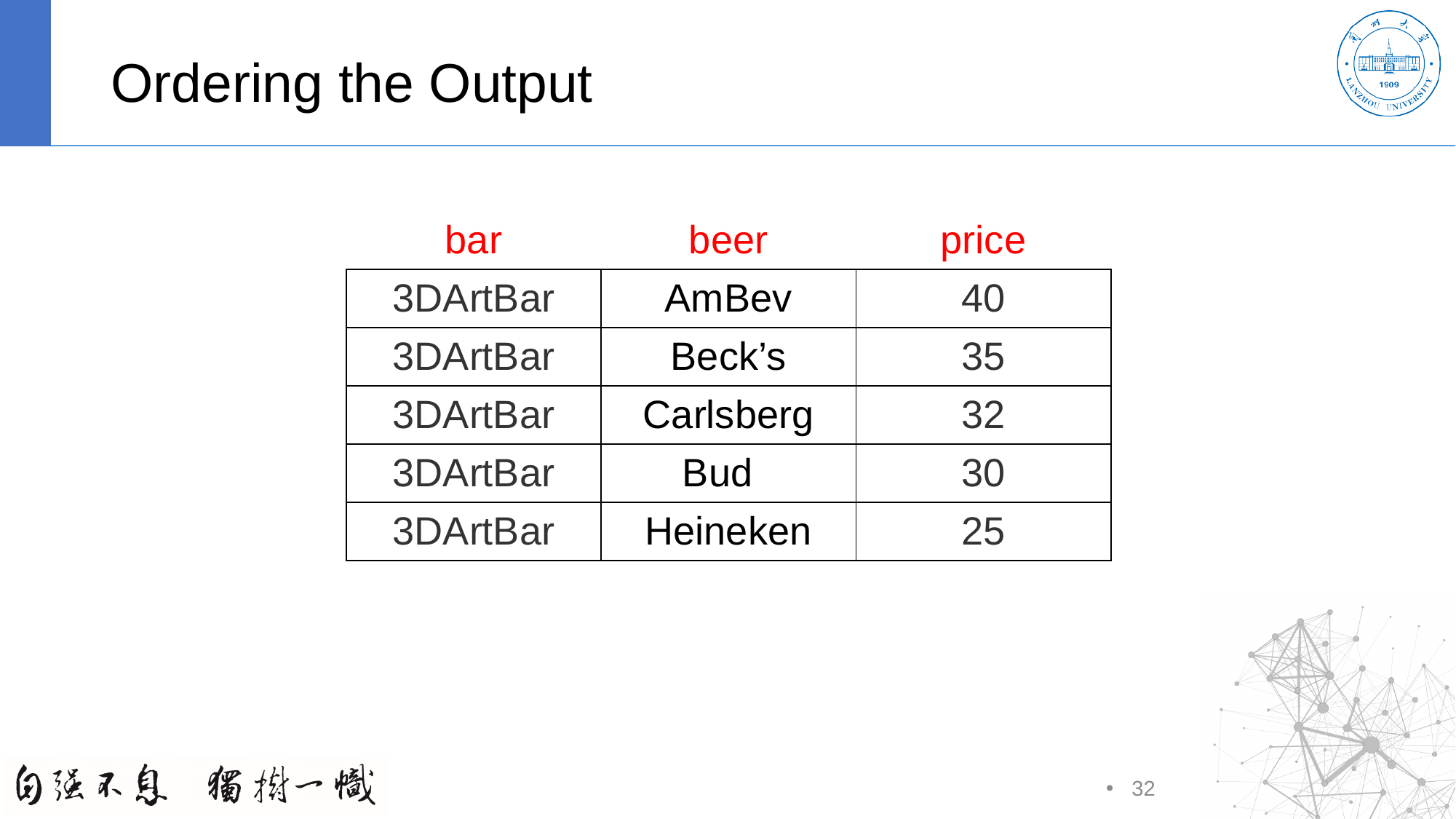

# Ordering the Output
| bar | beer | price |
| --- | --- | --- |
| 3DArtBar | AmBev | 40 |
| 3DArtBar | Beck’s | 35 |
| 3DArtBar | Carlsberg | 32 |
| 3DArtBar | Bud | 30 |
| 3DArtBar | Heineken | 25 |
32